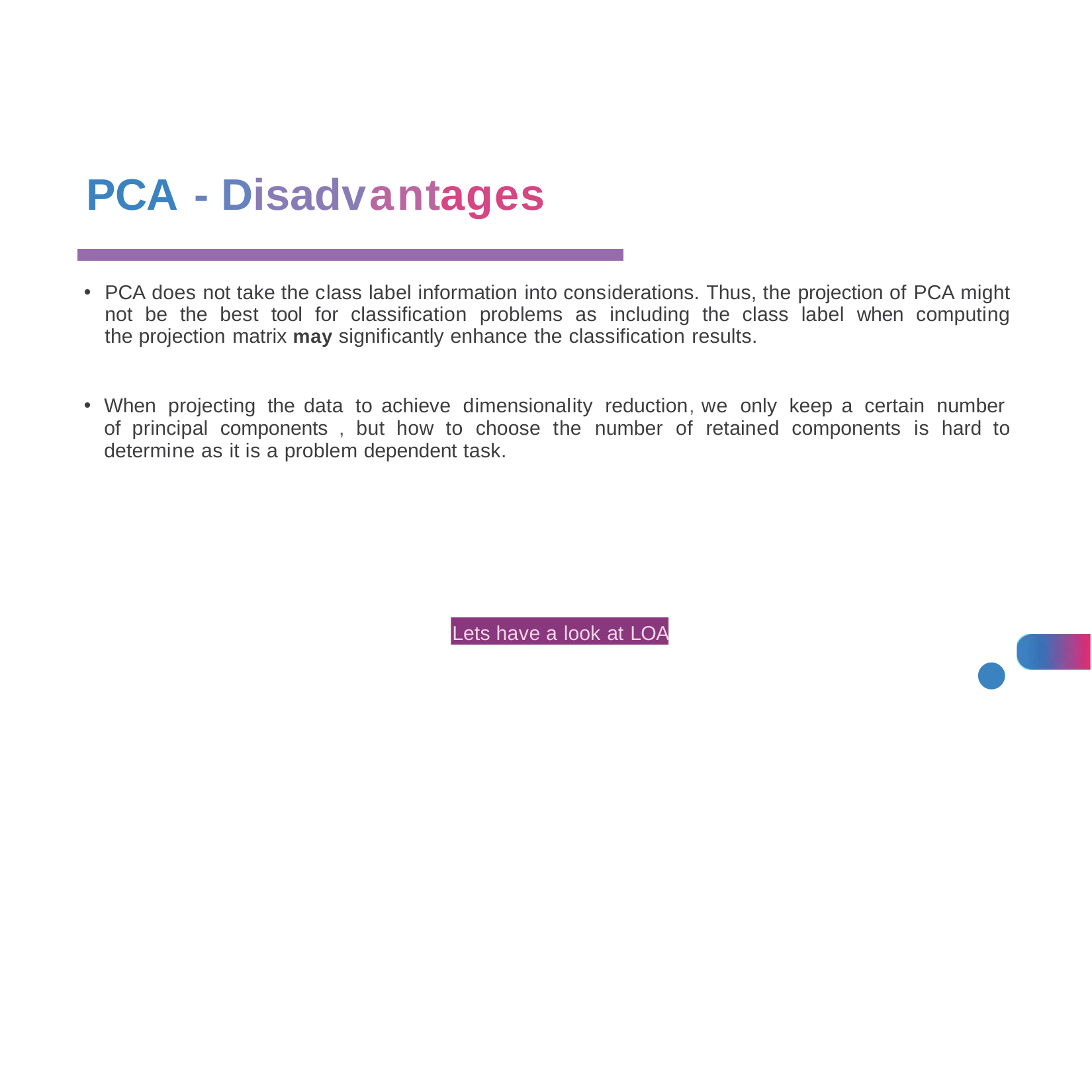

# PCA - Disadvantages

PCA does not take the class label information into considerations. Thus, the projection of PCA might not  be  the  best  tool  for  classification  problems  as  including  the  class  label  when  computing the projection matrix may significantly enhance the classification results.

When  projecting  the data  to achieve  dimensionality  reduction, we  only  keep a  certain  number  of principal components , but how to choose the number of retained components is hard to determine as it is a problem dependent task.
•

Lets have a look at LOA